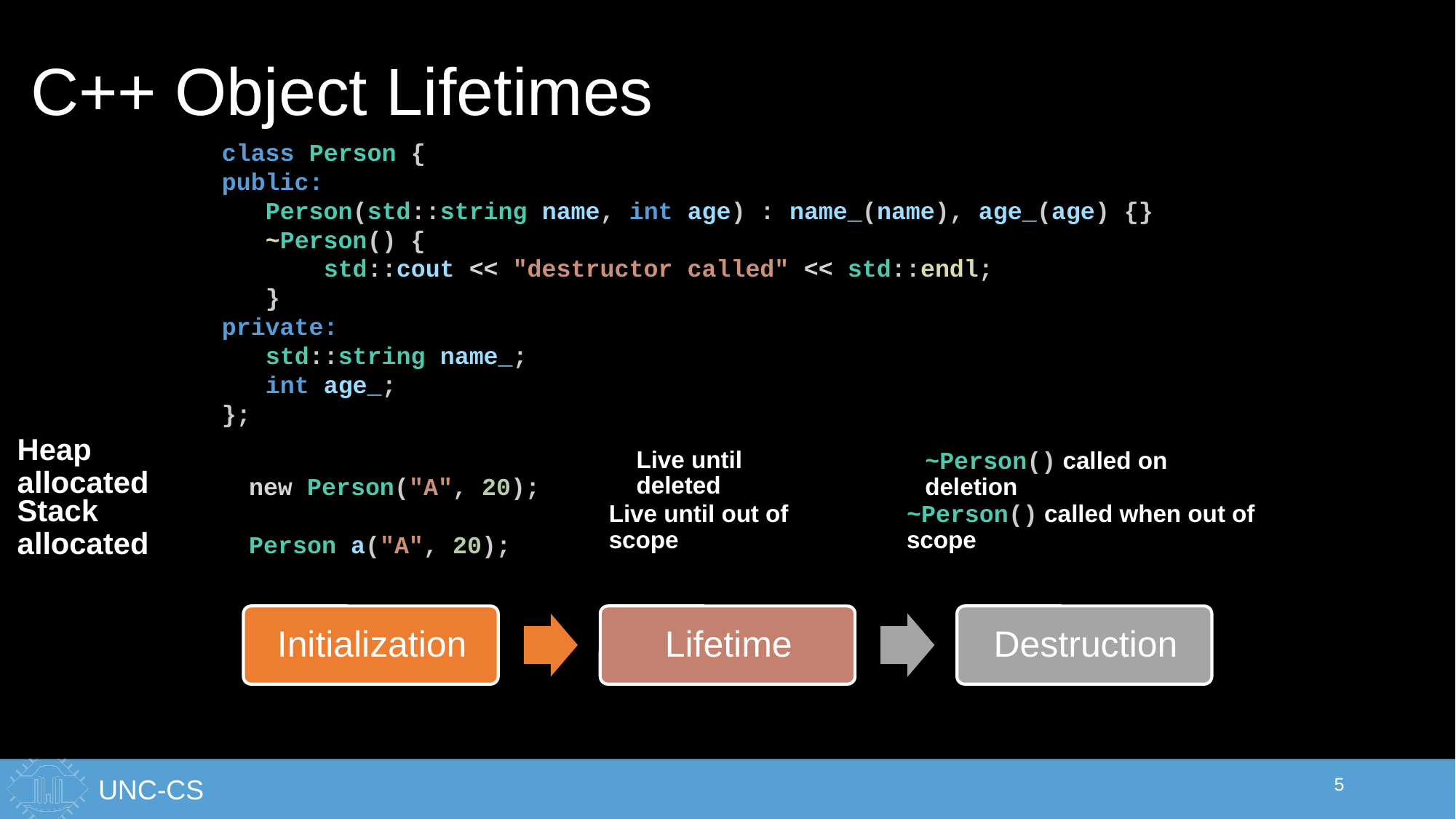

# C++ Object Lifetimes
class Person {
public:
   Person(std::string name, int age) : name_(name), age_(age) {}
   ~Person() {
       std::cout << "destructor called" << std::endl;
   }
private:
   std::string name_;
   int age_;
};

Initialization

Lifetime

Destruction
Live until deleted
Heap allocated
~Person() called on deletion
new Person("A", 20);
Live until out of scope
~Person() called when out of scope
Stack allocated
Person a("A", 20);
5